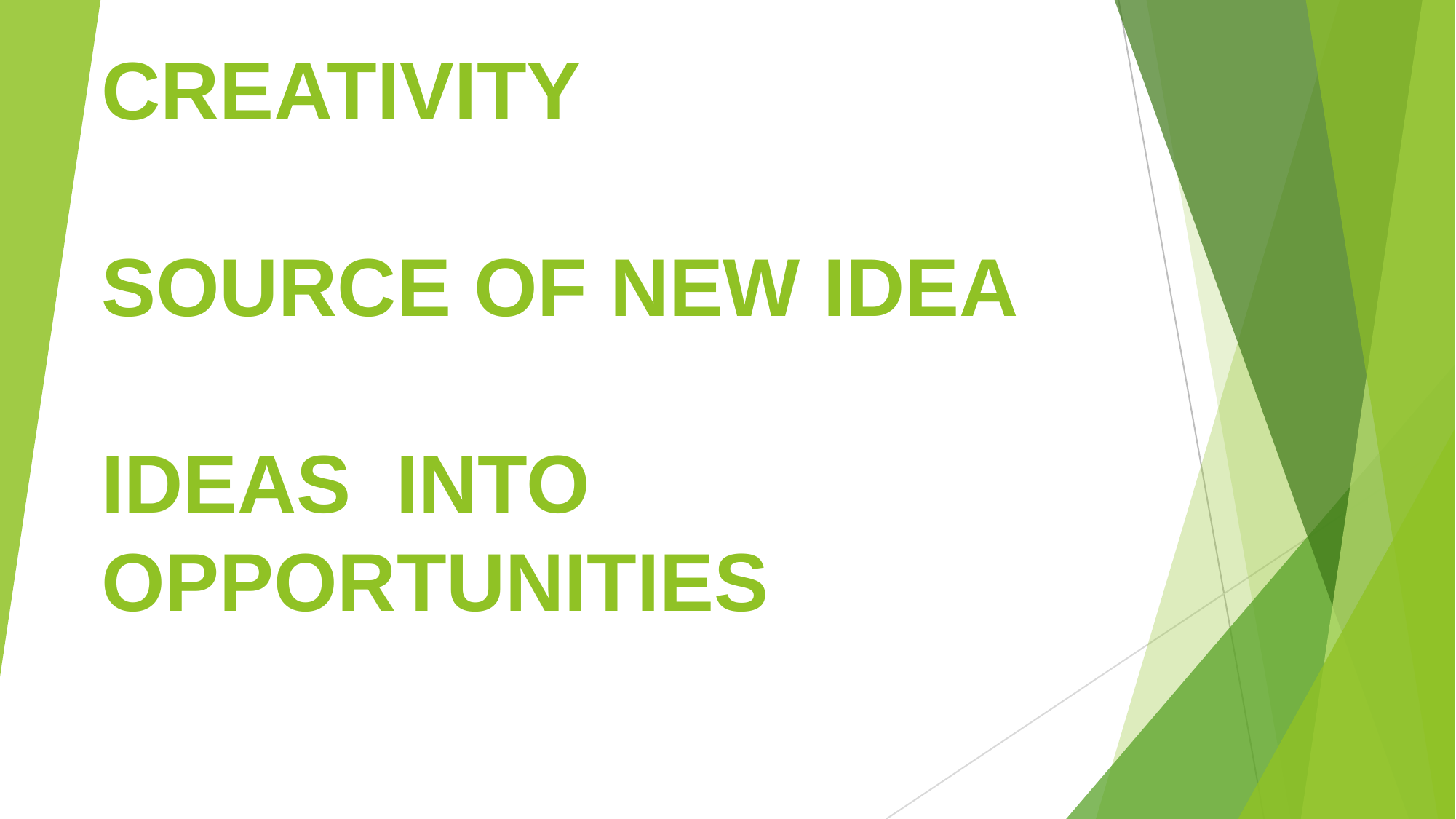

# CREATIVITY SOURCE OF NEW IDEA IDEAS  INTO OPPORTUNITIES